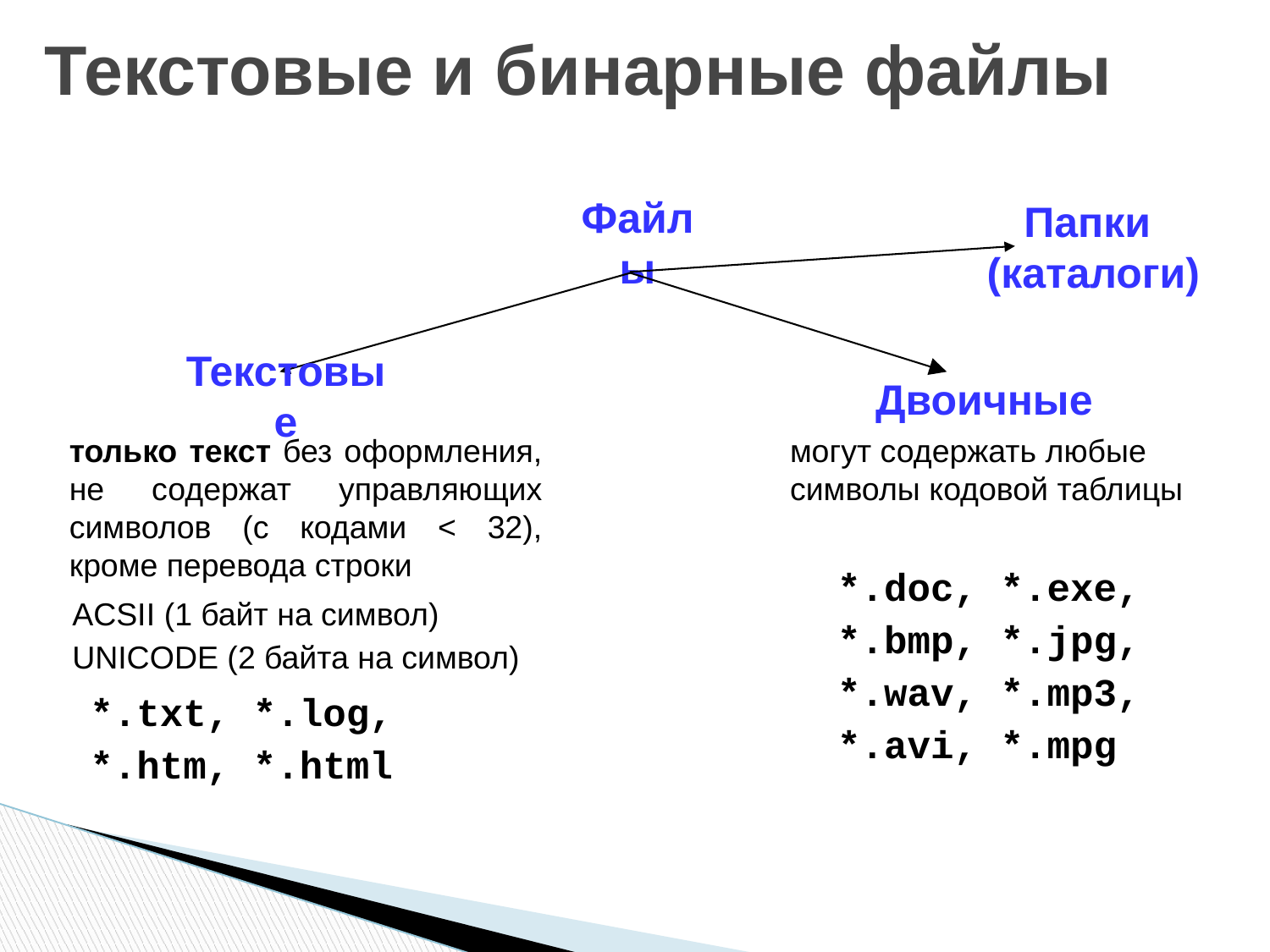

# Текстовые и бинарные файлы
Файлы
Папки
(каталоги)
Текстовые
Двоичные
только текст без оформления,
не содержат управляющих символов (с кодами < 32), кроме перевода строки
могут содержать любые символы кодовой таблицы
*.doc, *.exe,
*.bmp, *.jpg,
*.wav, *.mp3,
*.avi, *.mpg
ACSII (1 байт на символ)
UNICODE (2 байта на символ)
*.txt, *.log,
*.htm, *.html